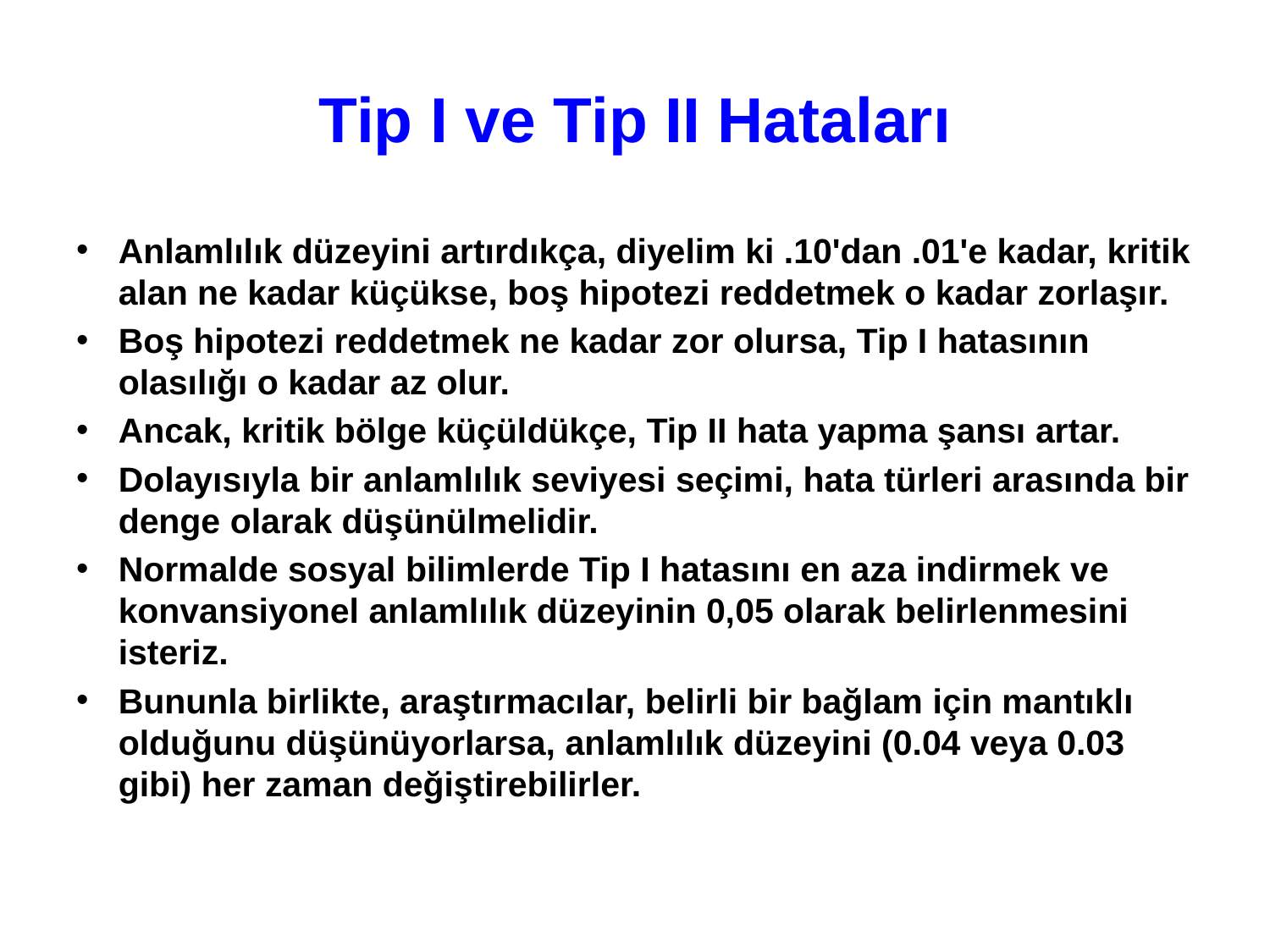

# Tip I ve Tip II Hataları
Anlamlılık düzeyini artırdıkça, diyelim ki .10'dan .01'e kadar, kritik alan ne kadar küçükse, boş hipotezi reddetmek o kadar zorlaşır.
Boş hipotezi reddetmek ne kadar zor olursa, Tip I hatasının olasılığı o kadar az olur.
Ancak, kritik bölge küçüldükçe, Tip II hata yapma şansı artar.
Dolayısıyla bir anlamlılık seviyesi seçimi, hata türleri arasında bir denge olarak düşünülmelidir.
Normalde sosyal bilimlerde Tip I hatasını en aza indirmek ve konvansiyonel anlamlılık düzeyinin 0,05 olarak belirlenmesini isteriz.
Bununla birlikte, araştırmacılar, belirli bir bağlam için mantıklı olduğunu düşünüyorlarsa, anlamlılık düzeyini (0.04 veya 0.03 gibi) her zaman değiştirebilirler.